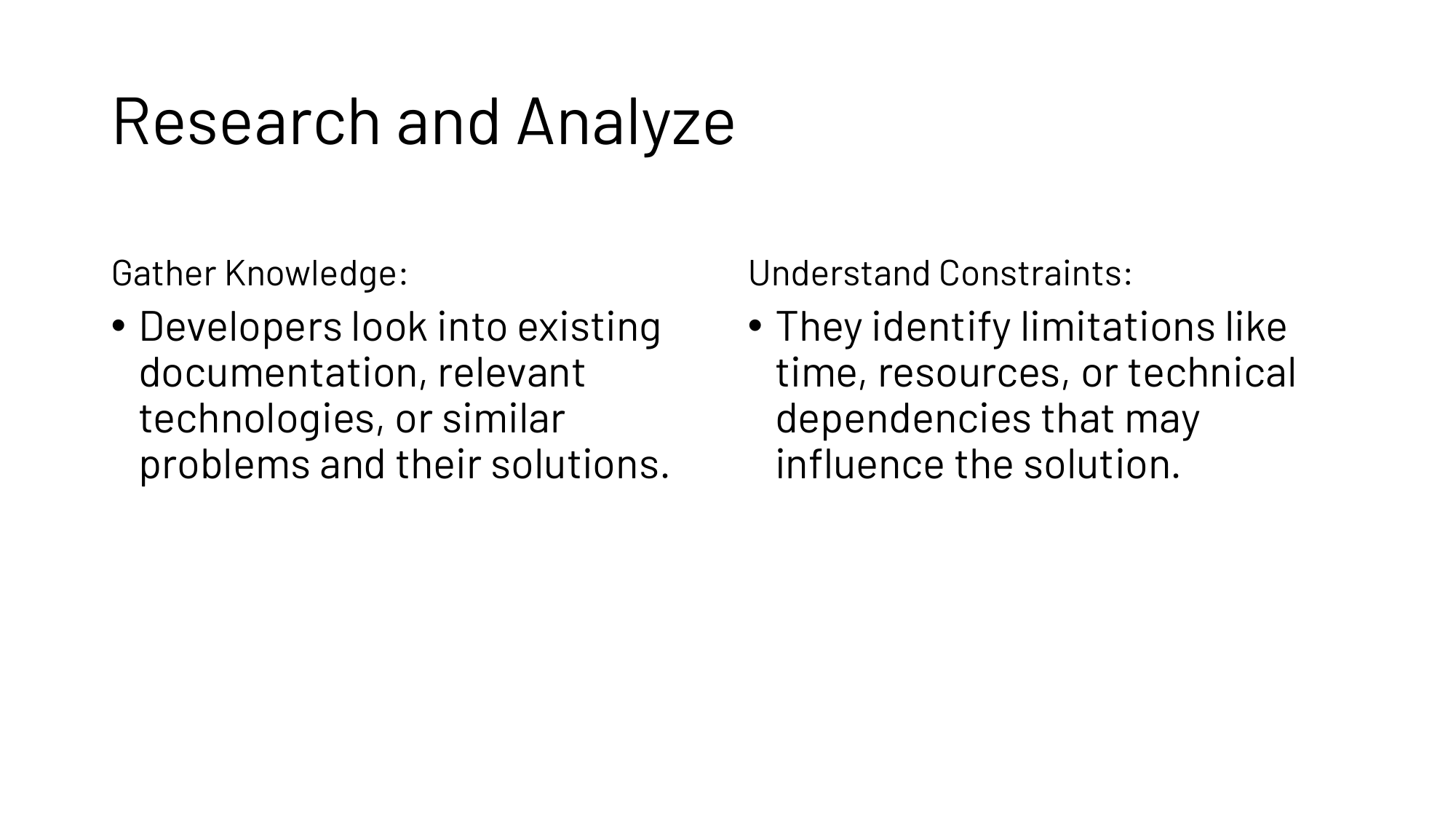

# Research and Analyze
Gather Knowledge:
Understand Constraints:
Developers look into existing documentation, relevant technologies, or similar problems and their solutions.
They identify limitations like time, resources, or technical dependencies that may influence the solution.